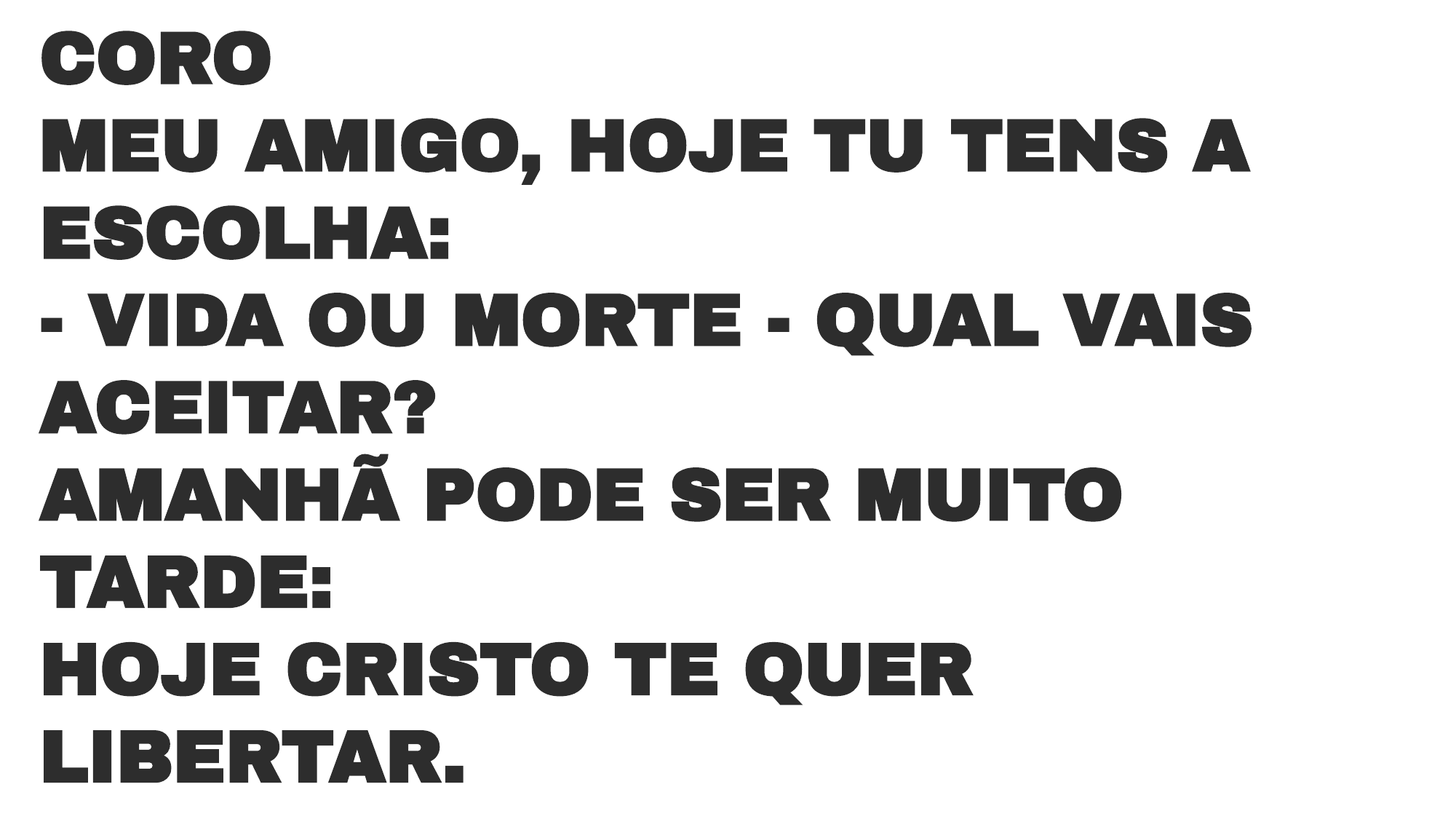

CORO
MEU AMIGO, HOJE TU TENS A ESCOLHA:
- VIDA OU MORTE - QUAL VAIS ACEITAR?
AMANHÃ PODE SER MUITO TARDE:
HOJE CRISTO TE QUER LIBERTAR.